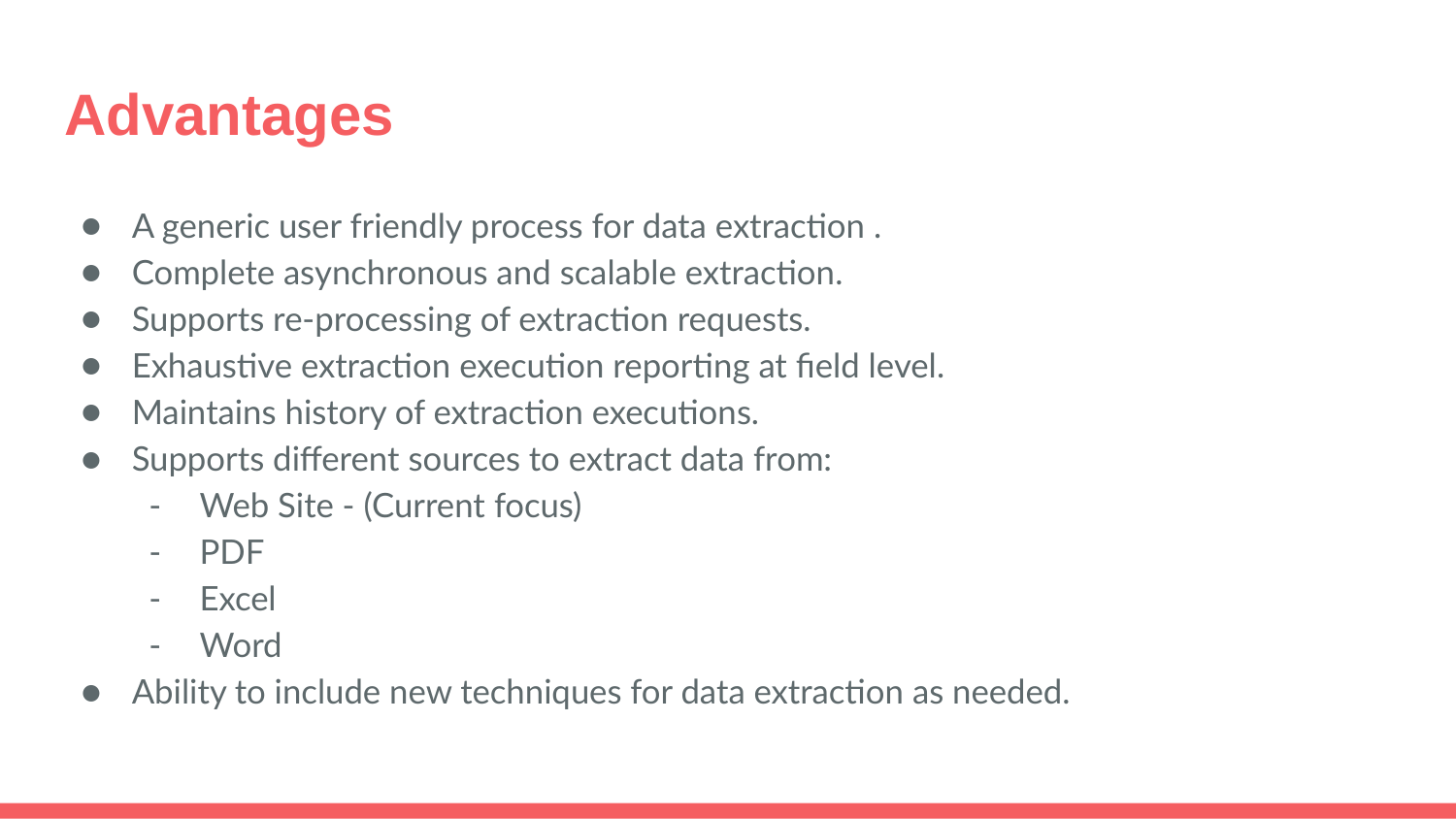

# Advantages

A generic user friendly process for data extraction .
Complete asynchronous and scalable extraction.
Supports re-processing of extraction requests.
Exhaustive extraction execution reporting at field level.
Maintains history of extraction executions.
Supports different sources to extract data from:
Web Site - (Current focus)
PDF
Excel
Word
Ability to include new techniques for data extraction as needed.